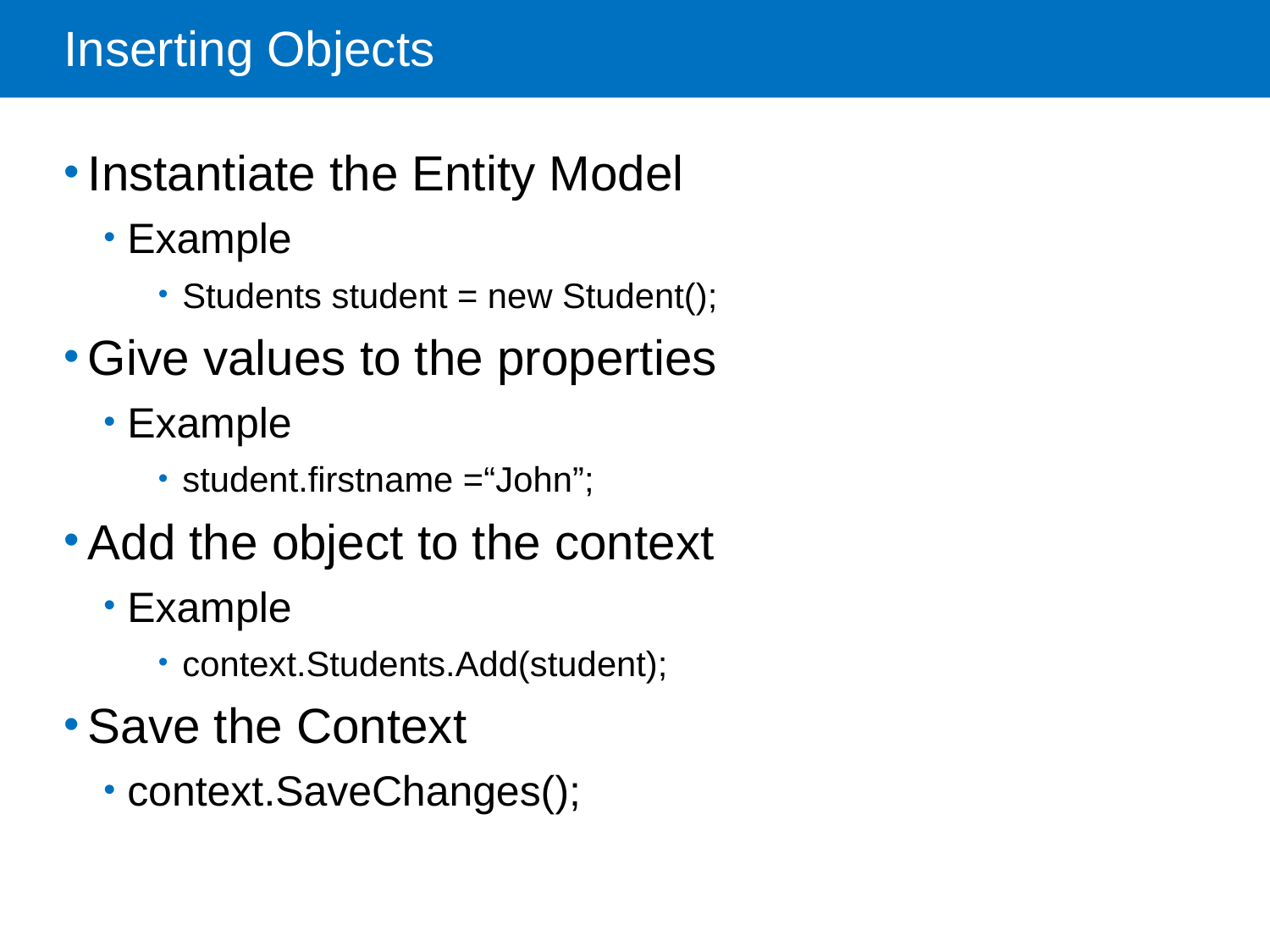

# Inserting Objects

Instantiate the Entity Model
Example
Students student = new Student();
Give values to the properties
Example
student.firstname =“John”;
Add the object to the context
Example
context.Students.Add(student);
Save the Context
context.SaveChanges();